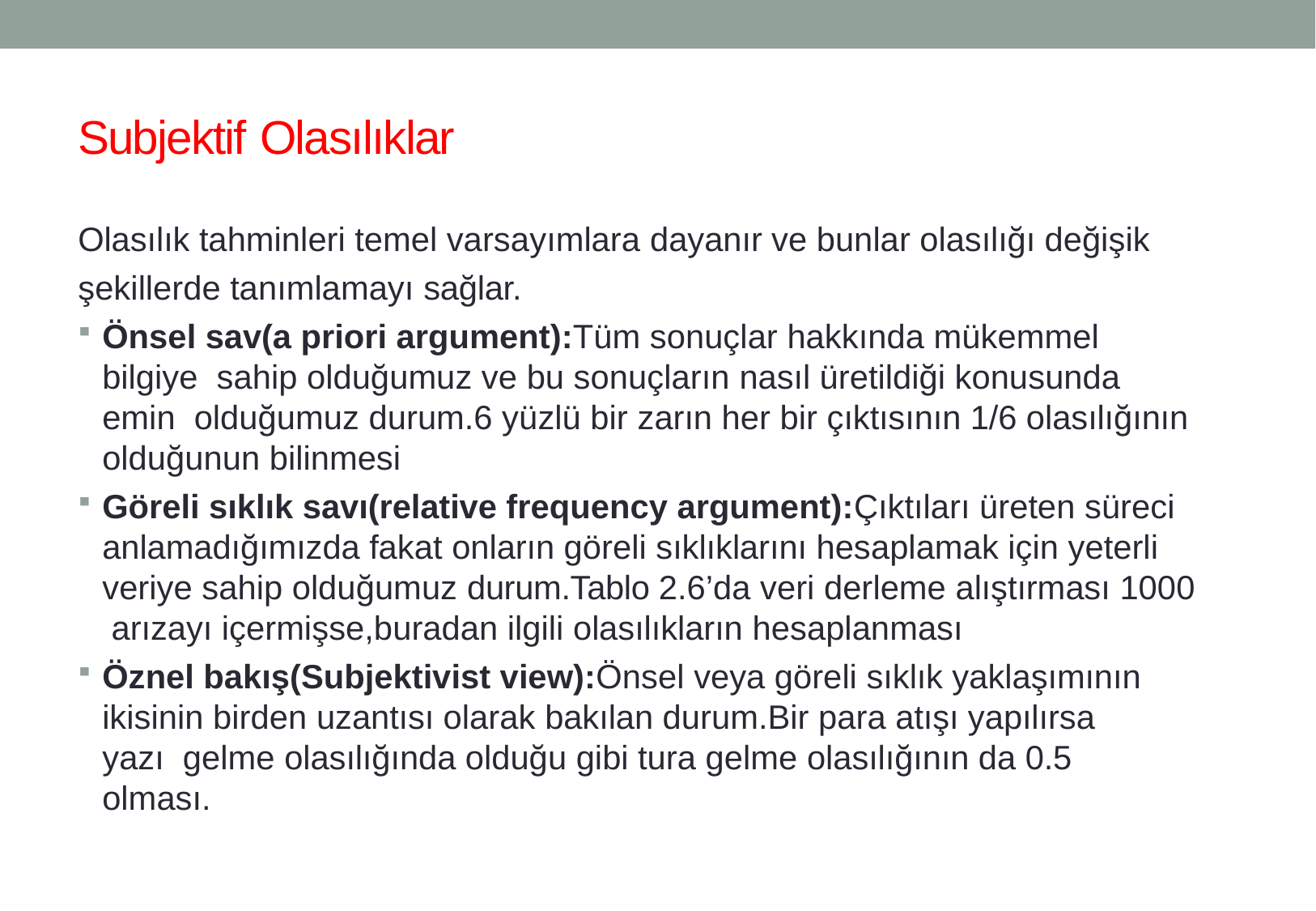

# Subjektif Olasılıklar
Olasılık tahminleri temel varsayımlara dayanır ve bunlar olasılığı değişik
şekillerde tanımlamayı sağlar.
Önsel sav(a priori argument):Tüm sonuçlar hakkında mükemmel bilgiye  sahip olduğumuz ve bu sonuçların nasıl üretildiği konusunda emin  olduğumuz durum.6 yüzlü bir zarın her bir çıktısının 1/6 olasılığının  olduğunun bilinmesi
Göreli sıklık savı(relative frequency argument):Çıktıları üreten süreci  anlamadığımızda fakat onların göreli sıklıklarını hesaplamak için yeterli  veriye sahip olduğumuz durum.Tablo 2.6’da veri derleme alıştırması 1000  arızayı içermişse,buradan ilgili olasılıkların hesaplanması
Öznel bakış(Subjektivist view):Önsel veya göreli sıklık yaklaşımının  ikisinin birden uzantısı olarak bakılan durum.Bir para atışı yapılırsa yazı  gelme olasılığında olduğu gibi tura gelme olasılığının da 0.5 olması.